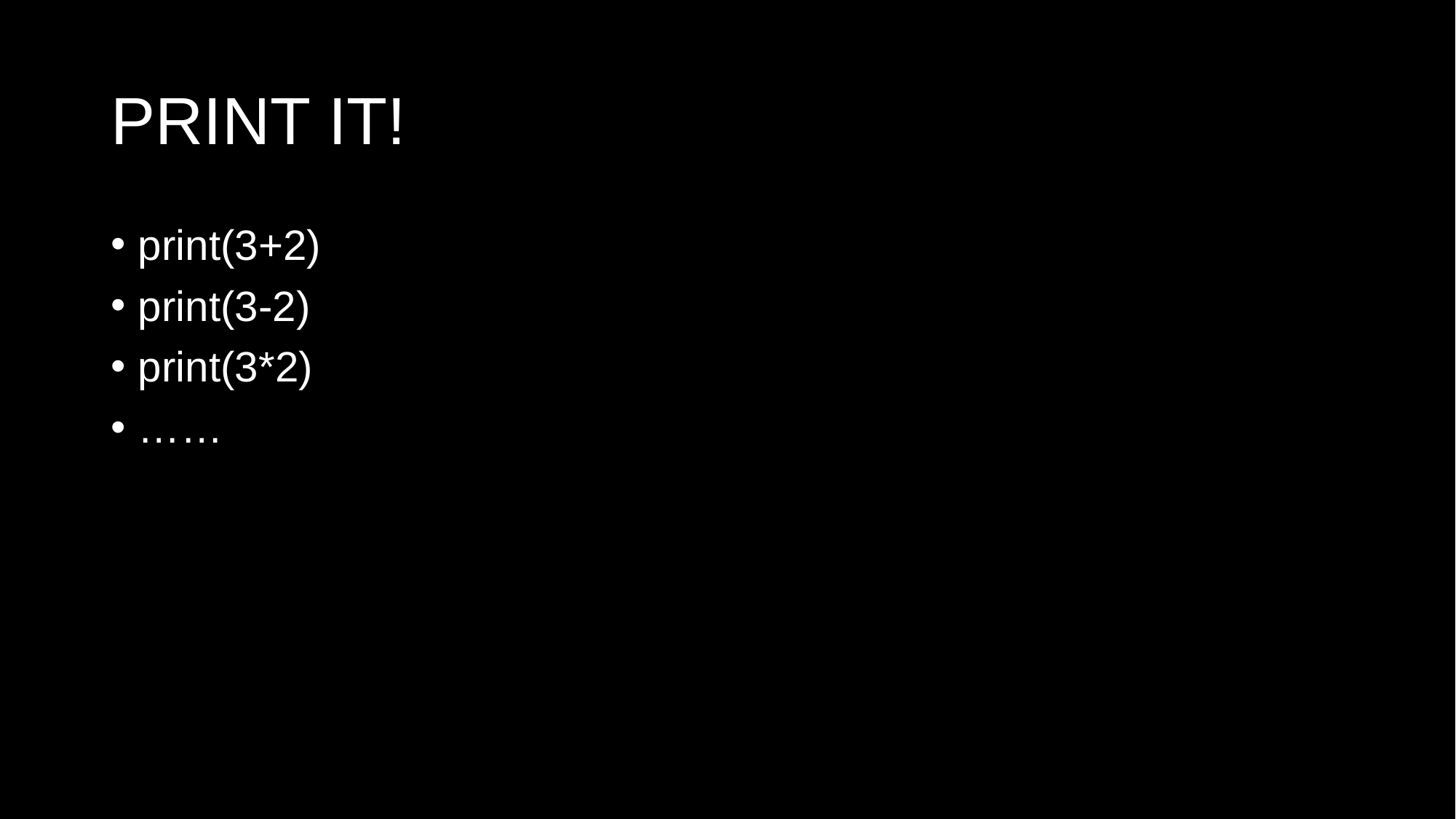

# PRINT IT!
print(3+2)
print(3-2)
print(3*2)
……